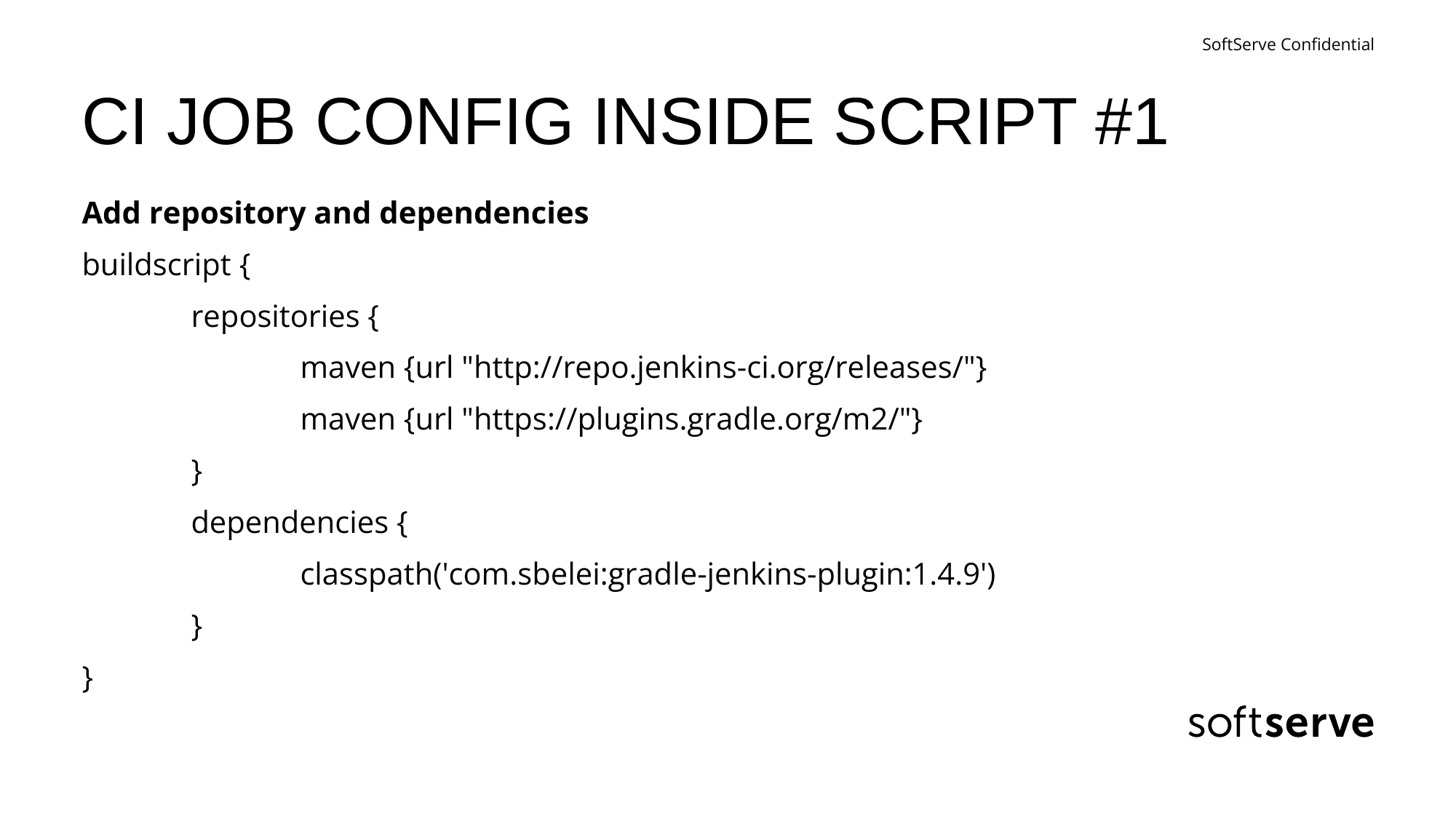

# CI JOB CONFIG INSIDE SCRIPT #1
Add repository and dependencies
buildscript {
	repositories {
		maven {url "http://repo.jenkins-ci.org/releases/"}
		maven {url "https://plugins.gradle.org/m2/"}
	}
	dependencies {
		classpath('com.sbelei:gradle-jenkins-plugin:1.4.9')
	}
}